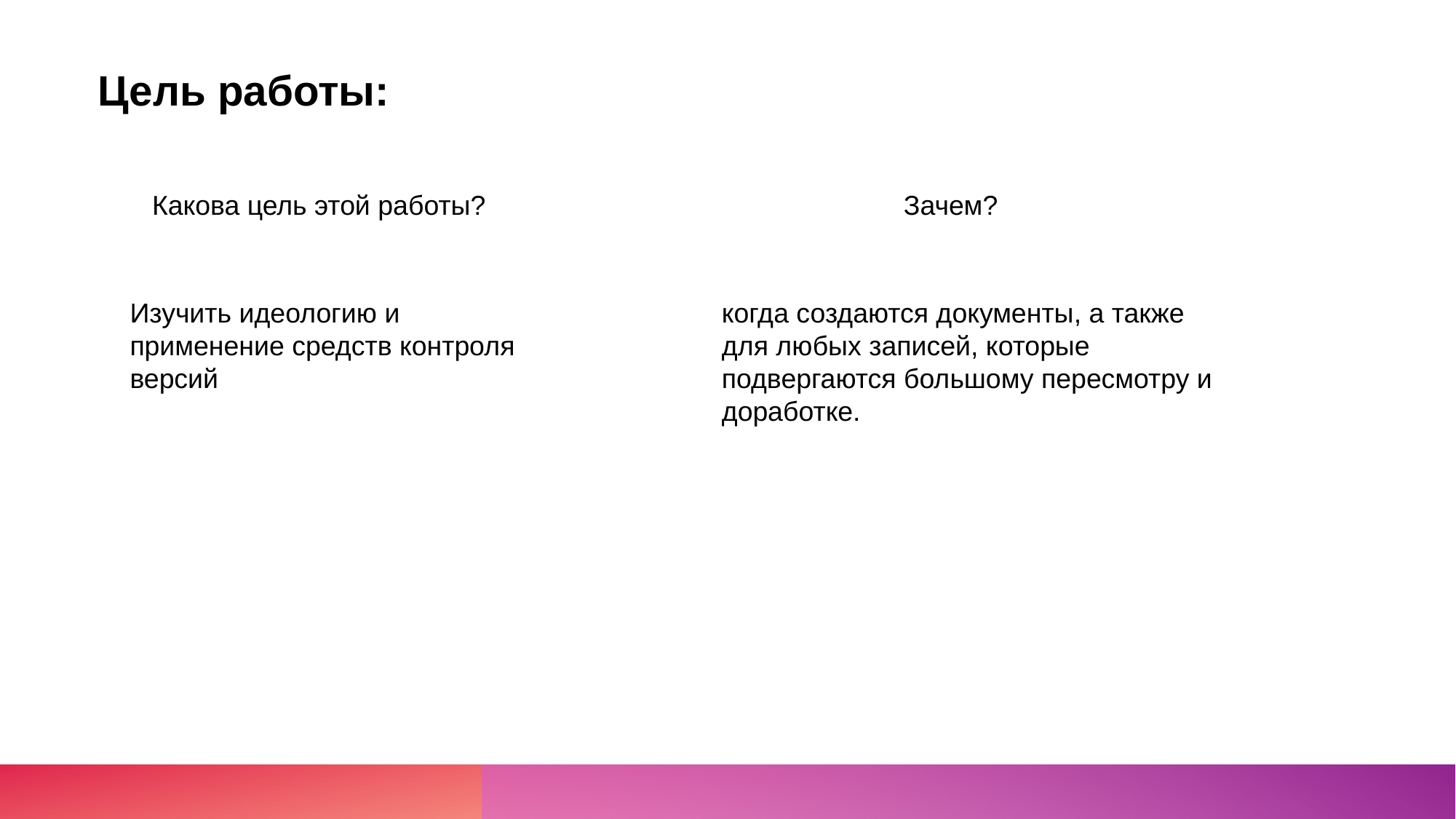

Цель работы:
Какова цель этой работы?
Зачем?
Изучить идеологию и применение средств контроля версий
когда создаются документы, а также для любых записей, которые подвергаются большому пересмотру и доработке.